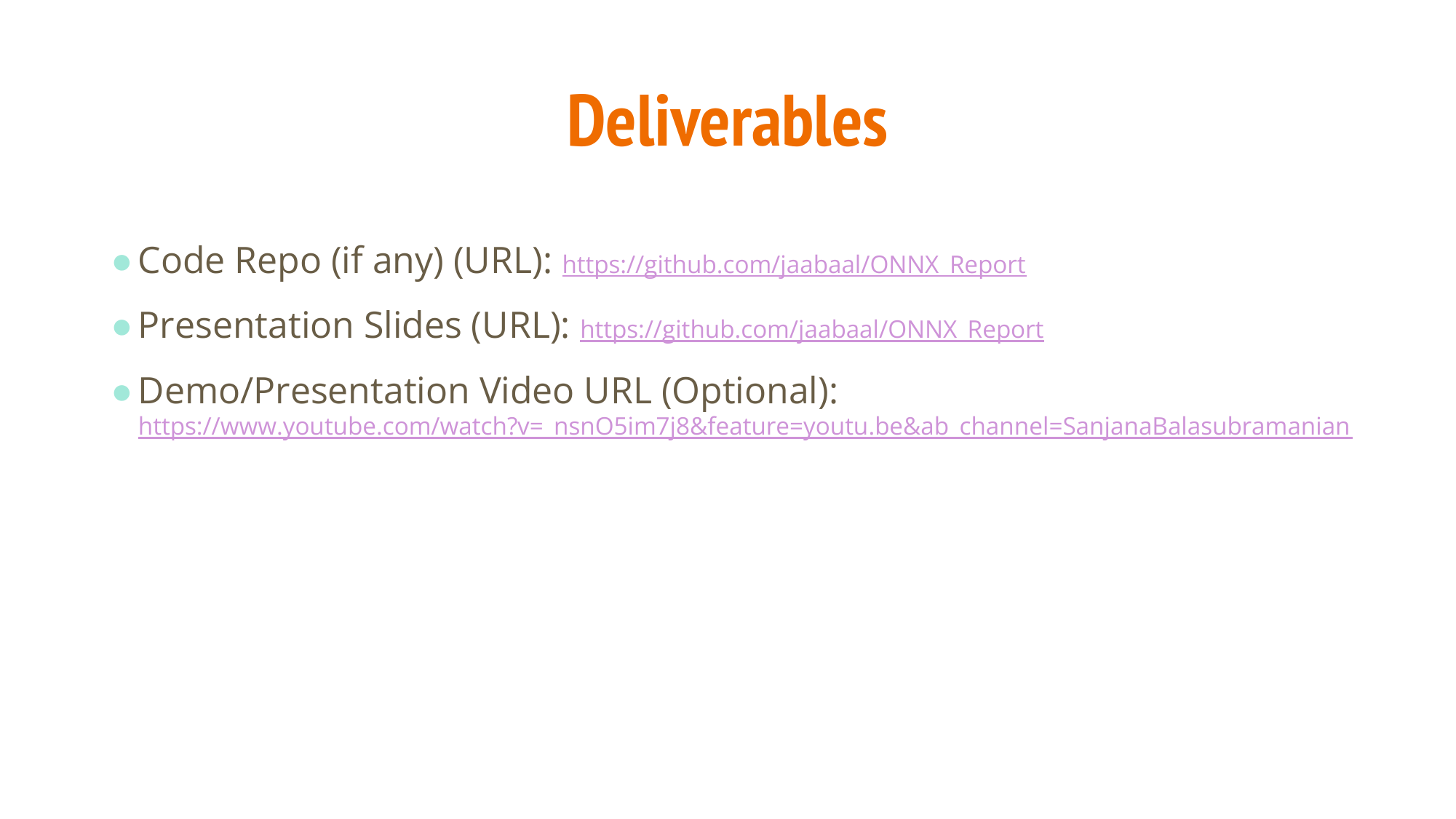

# Deliverables

Code Repo (if any) (URL): https://github.com/jaabaal/ONNX_Report

Presentation Slides (URL): https://github.com/jaabaal/ONNX_Report

Demo/Presentation Video URL (Optional): https://www.youtube.com/watch?v=_nsnO5im7j8&feature=youtu.be&ab_channel=SanjanaBalasubramanian